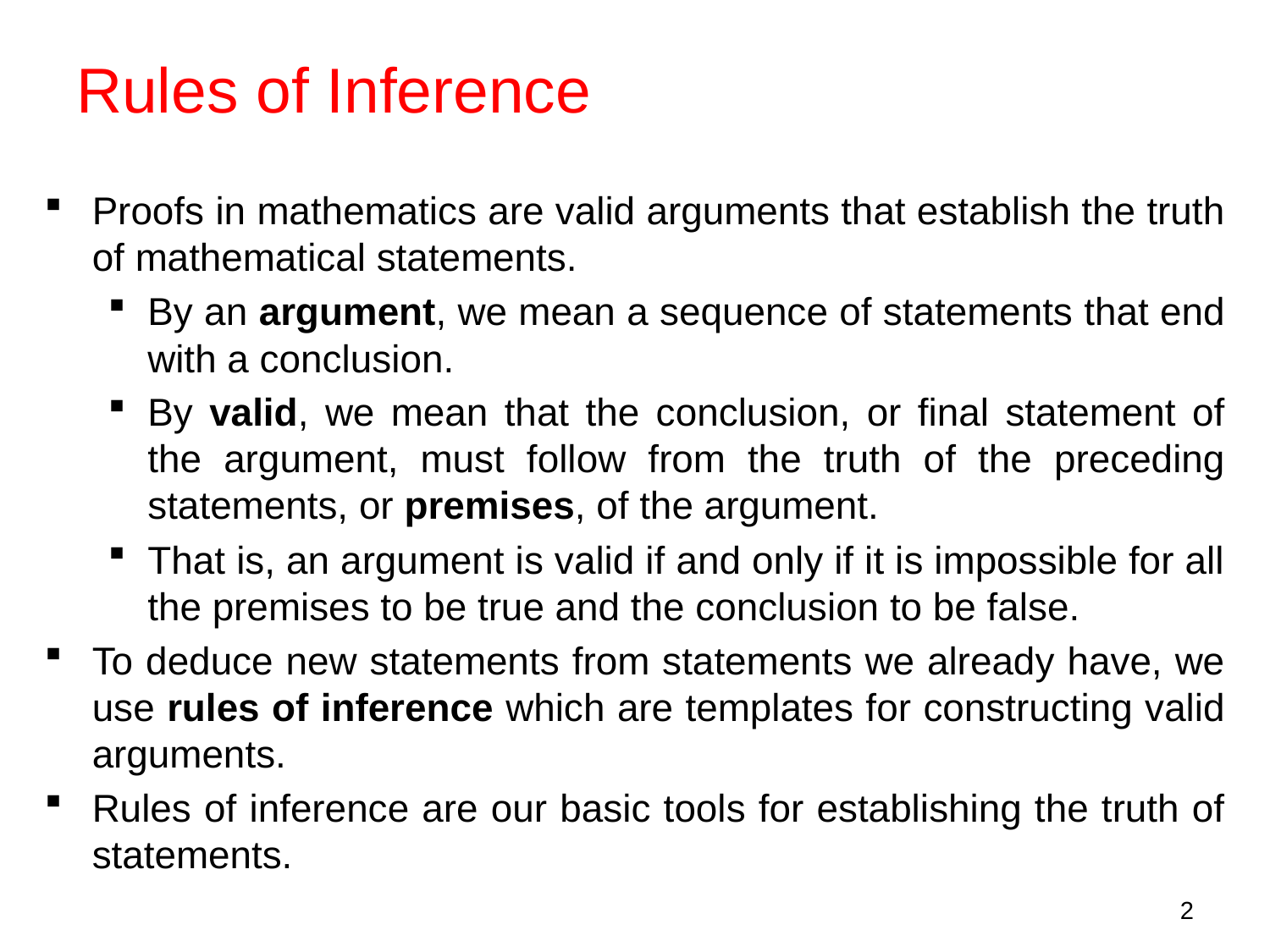

# Rules of Inference
Proofs in mathematics are valid arguments that establish the truth of mathematical statements.
By an argument, we mean a sequence of statements that end with a conclusion.
By valid, we mean that the conclusion, or final statement of the argument, must follow from the truth of the preceding statements, or premises, of the argument.
That is, an argument is valid if and only if it is impossible for all the premises to be true and the conclusion to be false.
To deduce new statements from statements we already have, we use rules of inference which are templates for constructing valid arguments.
Rules of inference are our basic tools for establishing the truth of statements.
2